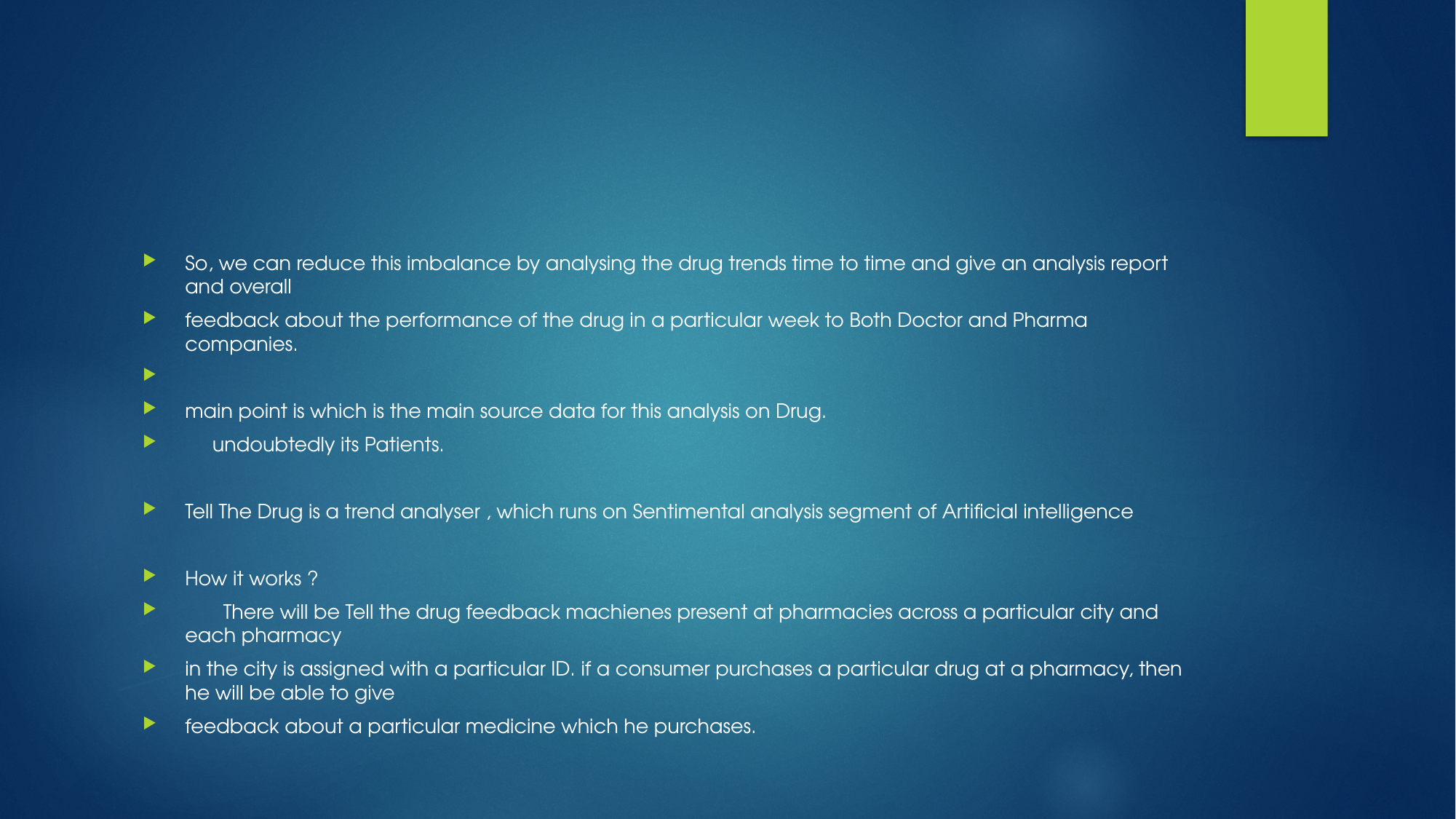

#
So, we can reduce this imbalance by analysing the drug trends time to time and give an analysis report and overall
feedback about the performance of the drug in a particular week to Both Doctor and Pharma companies.

main point is which is the main source data for this analysis on Drug.
     undoubtedly its Patients.

Tell The Drug is a trend analyser , which runs on Sentimental analysis segment of Artificial intelligence

How it works ?
       There will be Tell the drug feedback machienes present at pharmacies across a particular city and each pharmacy
in the city is assigned with a particular ID. if a consumer purchases a particular drug at a pharmacy, then he will be able to give
feedback about a particular medicine which he purchases.